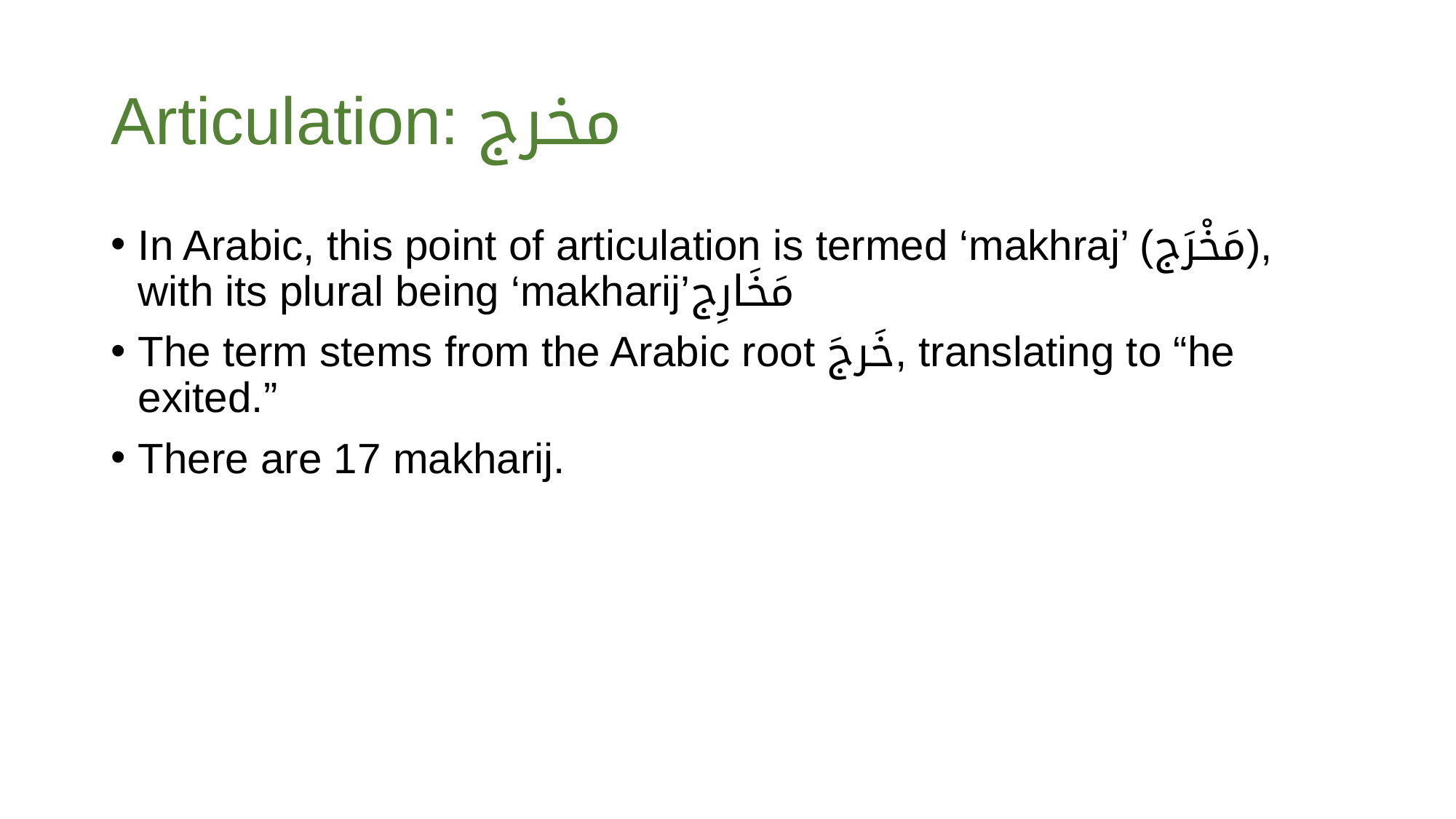

# Articulation: مخرج
In Arabic, this point of articulation is termed ‘makhraj’ (مَخْرَج), with its plural being ‘makharij’مَخَارِج
The term stems from the Arabic root خَرجَ, translating to “he exited.”
There are 17 makharij.